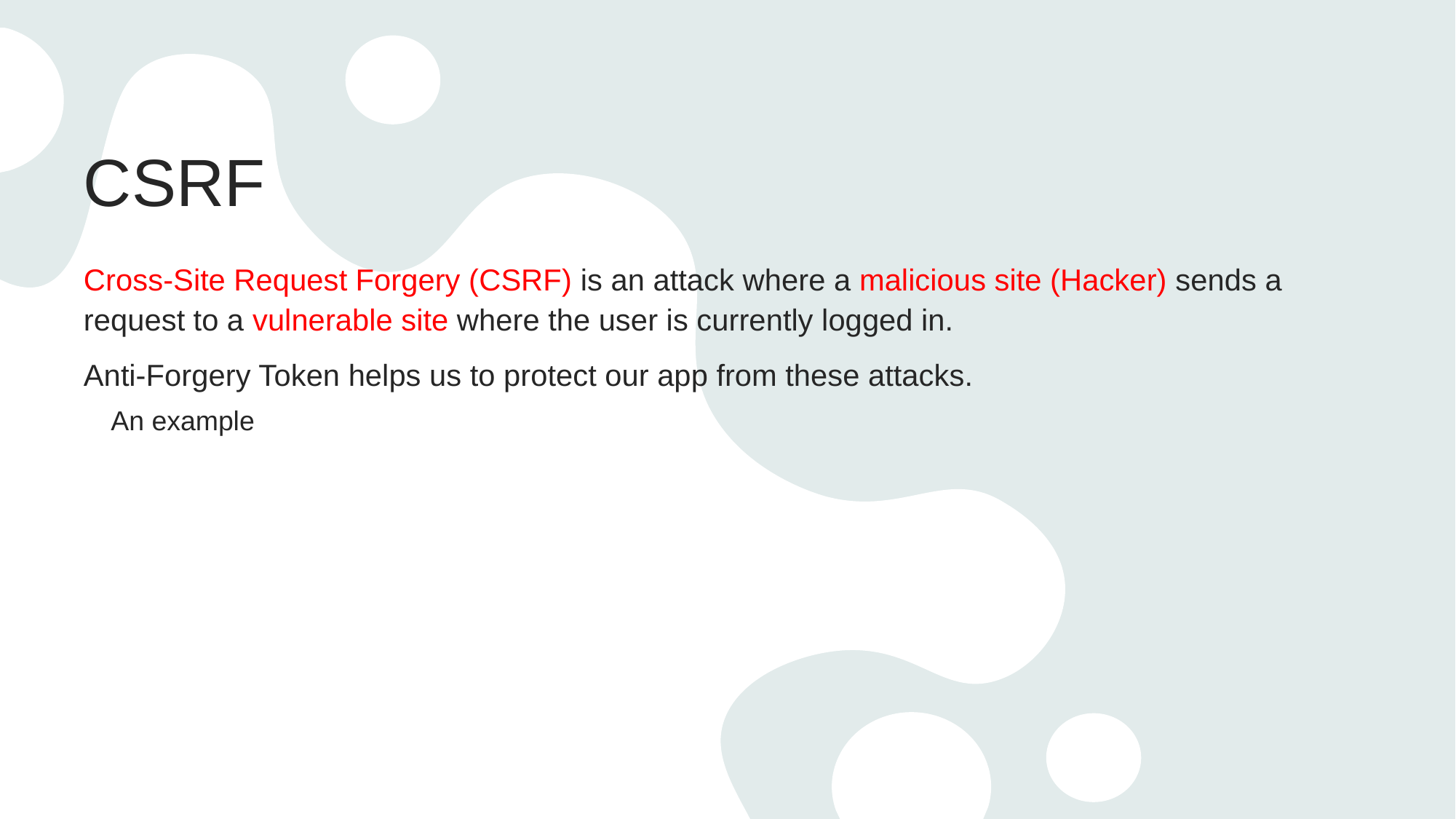

# CSRF
Cross-Site Request Forgery (CSRF) is an attack where a malicious site (Hacker) sends a request to a vulnerable site where the user is currently logged in.
Anti-Forgery Token helps us to protect our app from these attacks.
An example